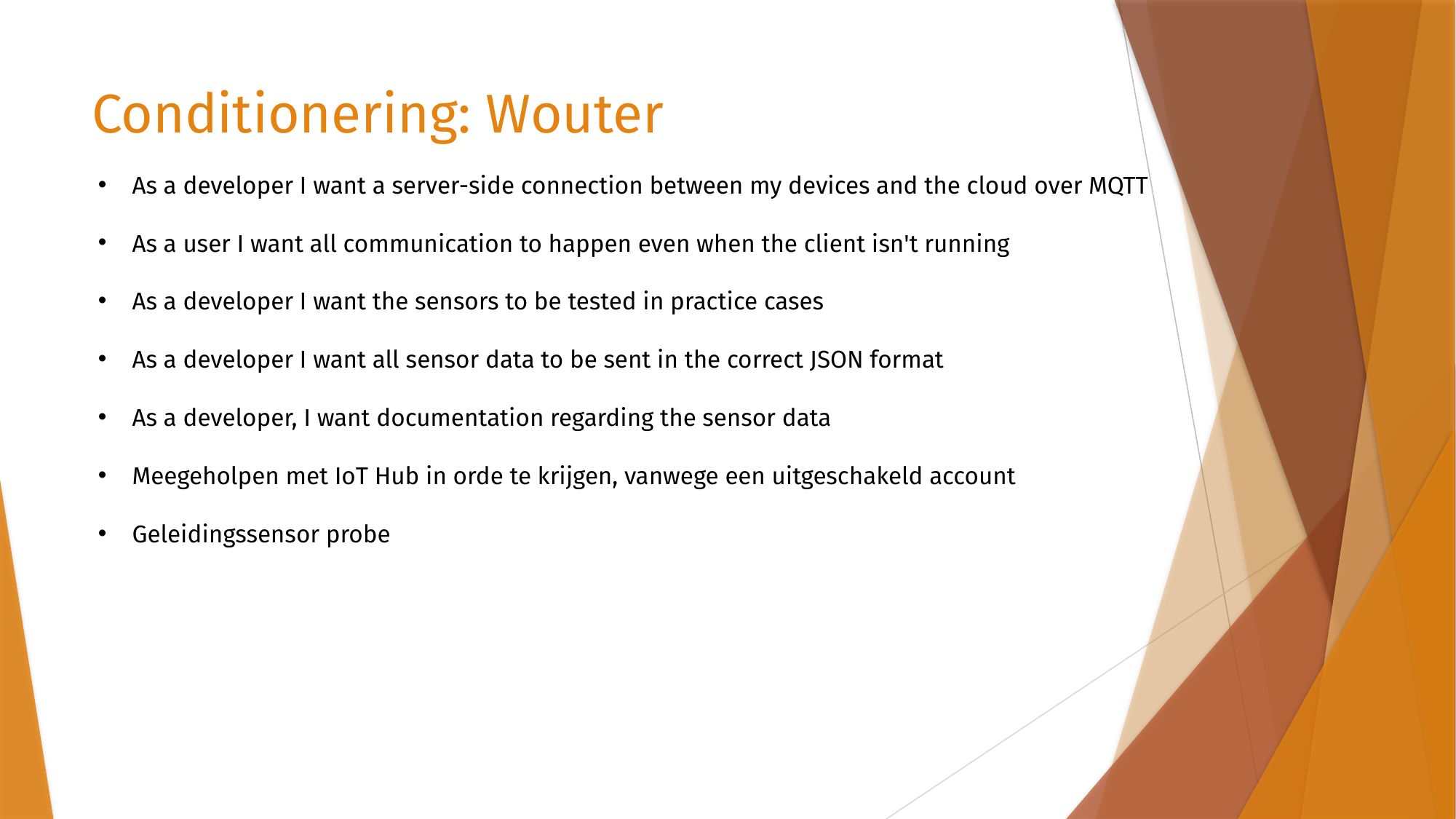

# Conditionering: Wouter
As a developer I want a server-side connection between my devices and the cloud over MQTT

As a user I want all communication to happen even when the client isn't running

As a developer I want the sensors to be tested in practice cases

As a developer I want all sensor data to be sent in the correct JSON format

As a developer, I want documentation regarding the sensor data

Meegeholpen met IoT Hub in orde te krijgen, vanwege een uitgeschakeld account

Geleidingssensor probe